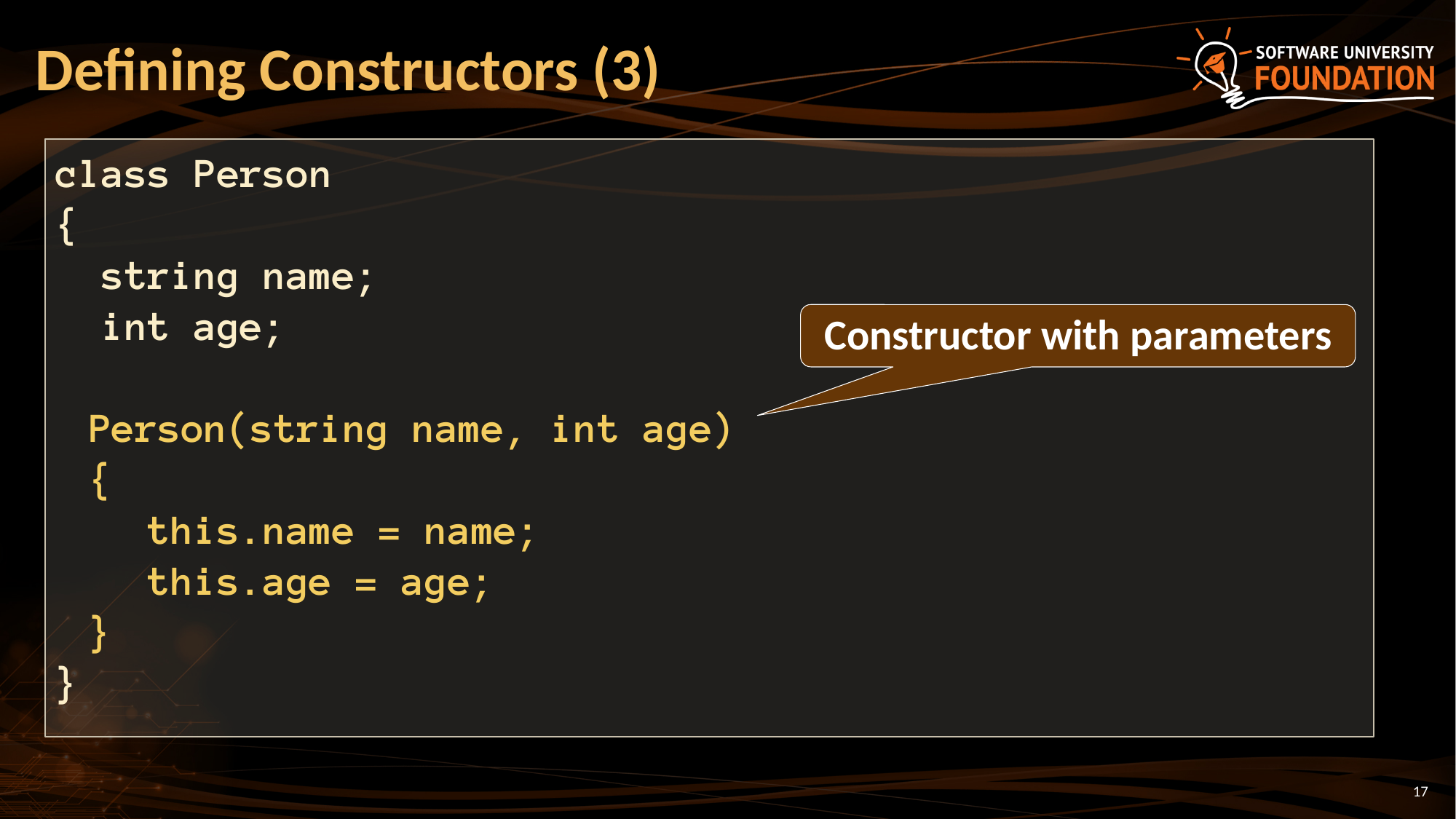

# Defining Constructors (3)
class Person
{
  string name;
  int age;

	Person(string name, int age)
	{
    this.name = name;
    this.age = age;
	}
}
Constructor with parameters
17